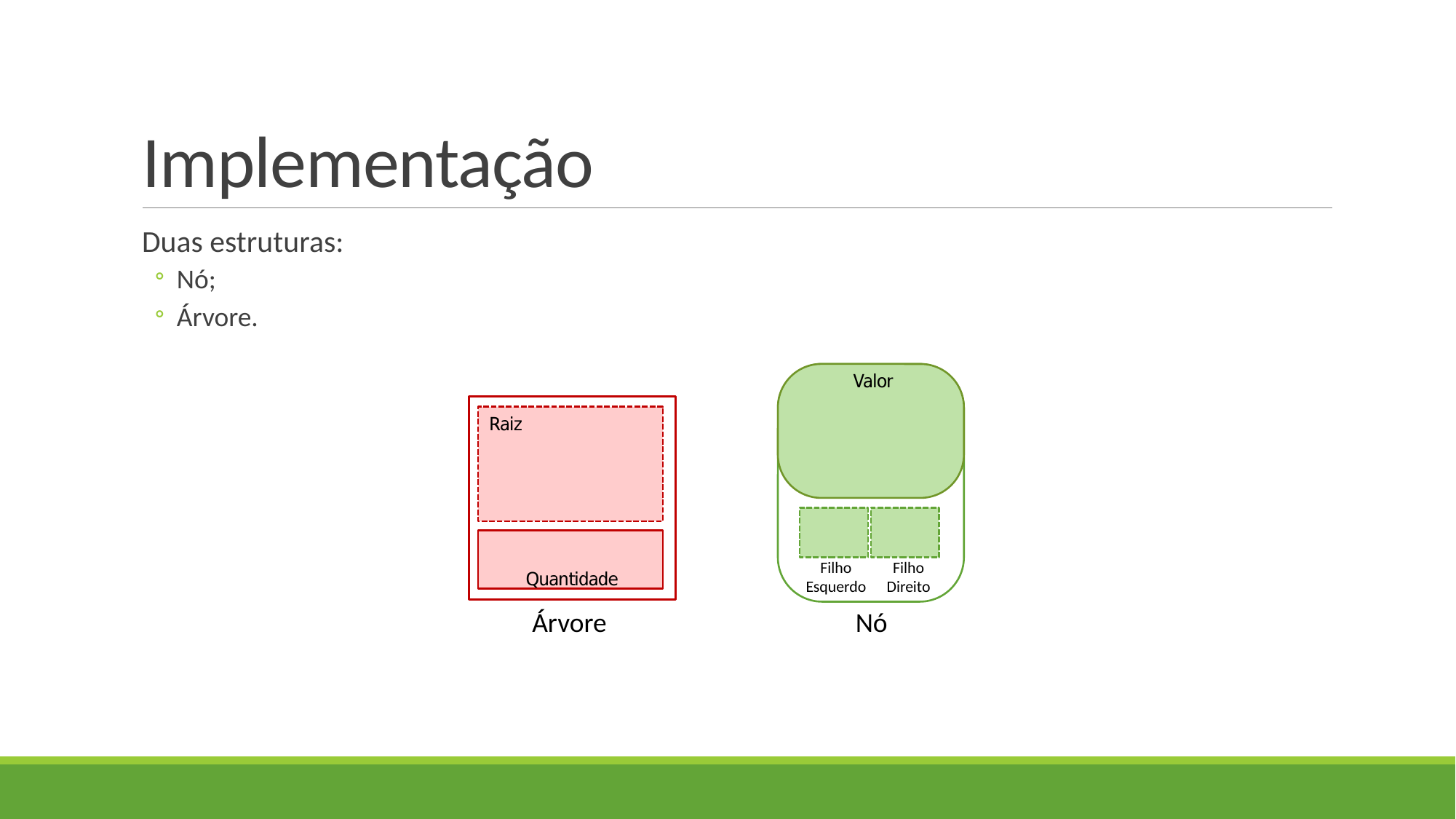

# Implementação
Duas estruturas:
Nó;
Árvore.
Valor

Filho
Esquerdo
Filho
Direito
Nó

Raiz

Quantidade
Árvore